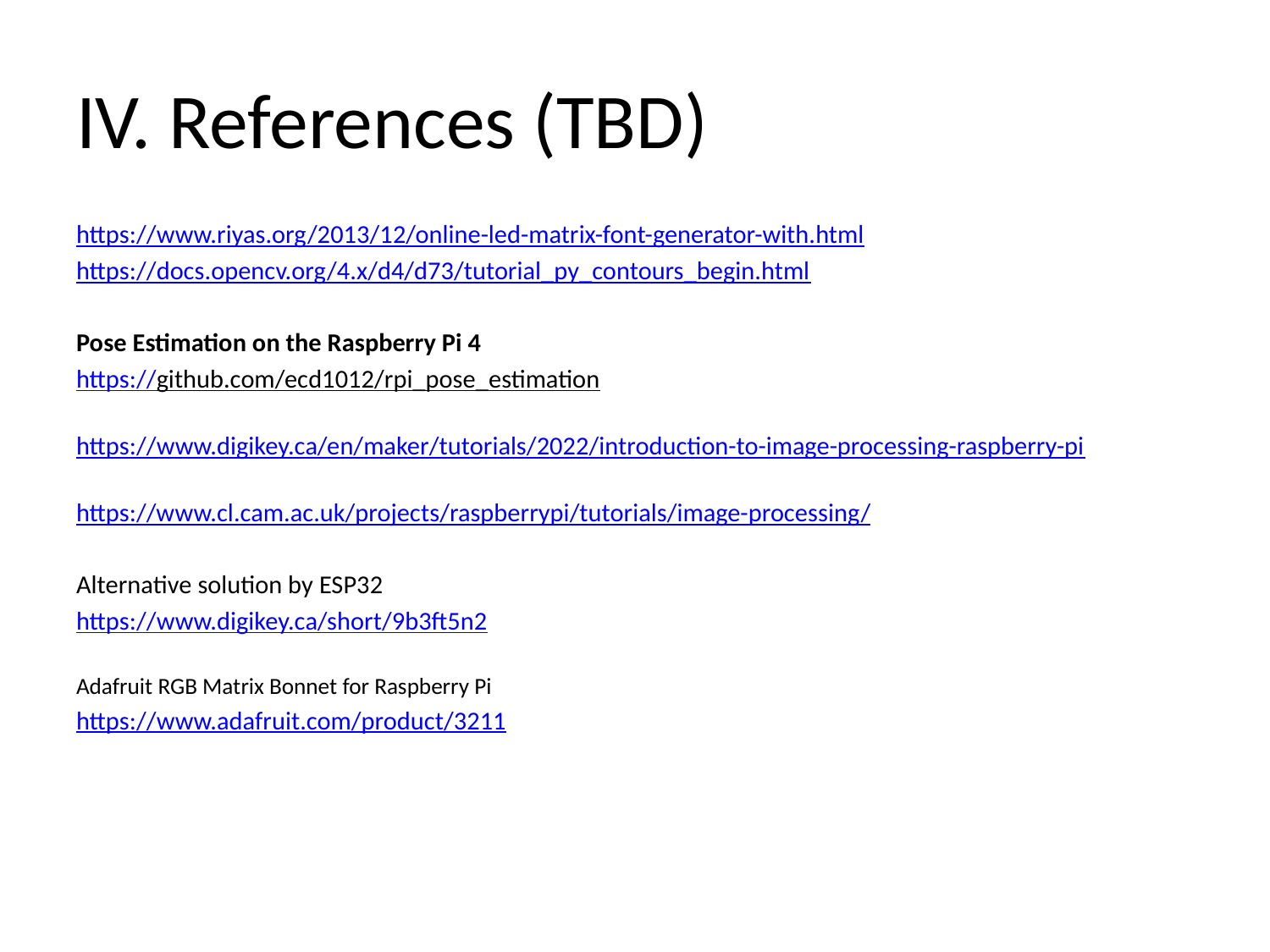

# IV. References (TBD)
https://www.riyas.org/2013/12/online-led-matrix-font-generator-with.html
https://docs.opencv.org/4.x/d4/d73/tutorial_py_contours_begin.html

Pose Estimation on the Raspberry Pi 4
https://github.com/ecd1012/rpi_pose_estimation
https://www.digikey.ca/en/maker/tutorials/2022/introduction-to-image-processing-raspberry-pi
https://www.cl.cam.ac.uk/projects/raspberrypi/tutorials/image-processing/

Alternative solution by ESP32
https://www.digikey.ca/short/9b3ft5n2
Adafruit RGB Matrix Bonnet for Raspberry Pi
https://www.adafruit.com/product/3211